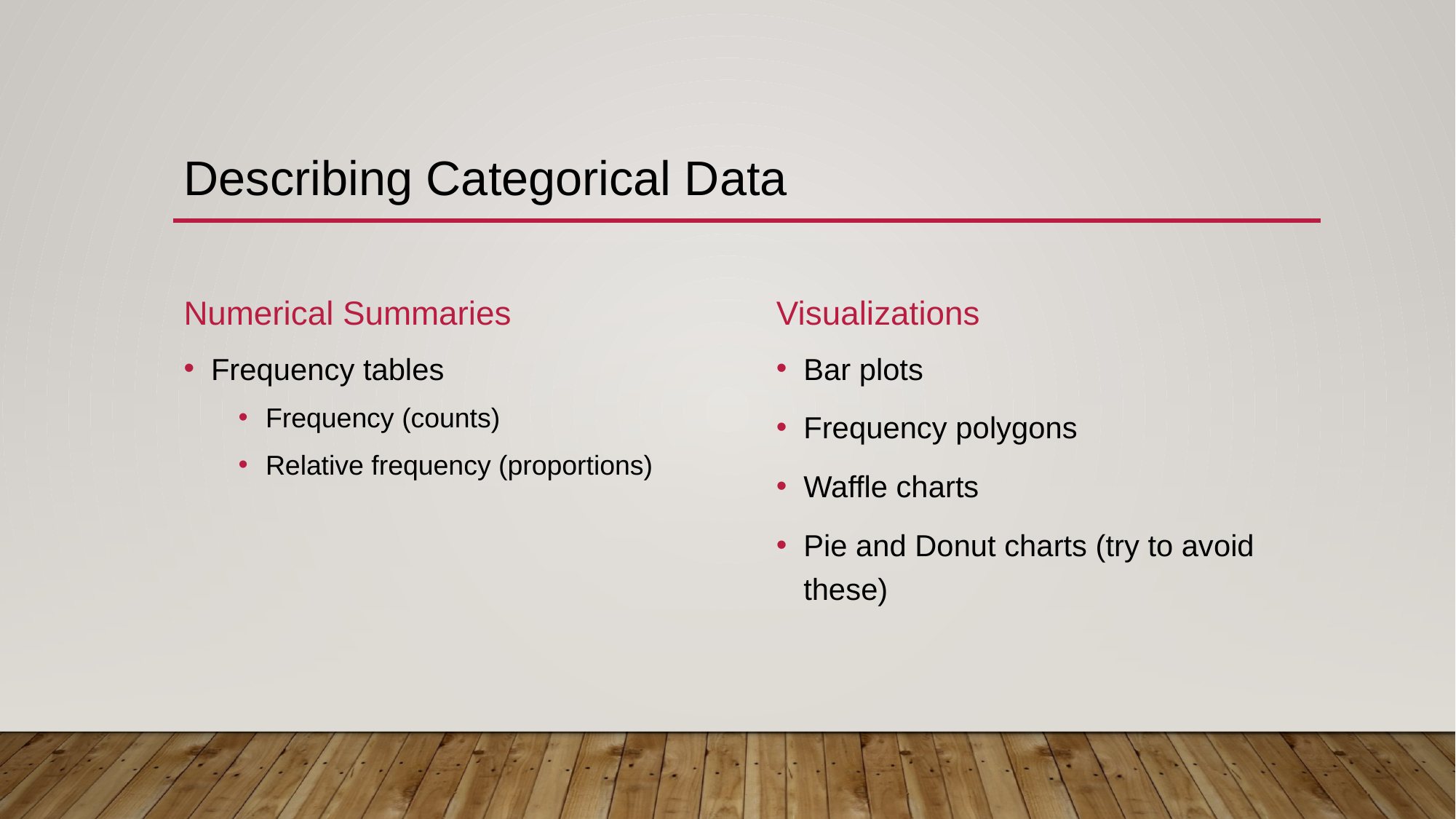

# Describing Categorical Data
Numerical Summaries
Visualizations
Bar plots
Frequency polygons
Waffle charts
Pie and Donut charts (try to avoid these)
Frequency tables
Frequency (counts)
Relative frequency (proportions)